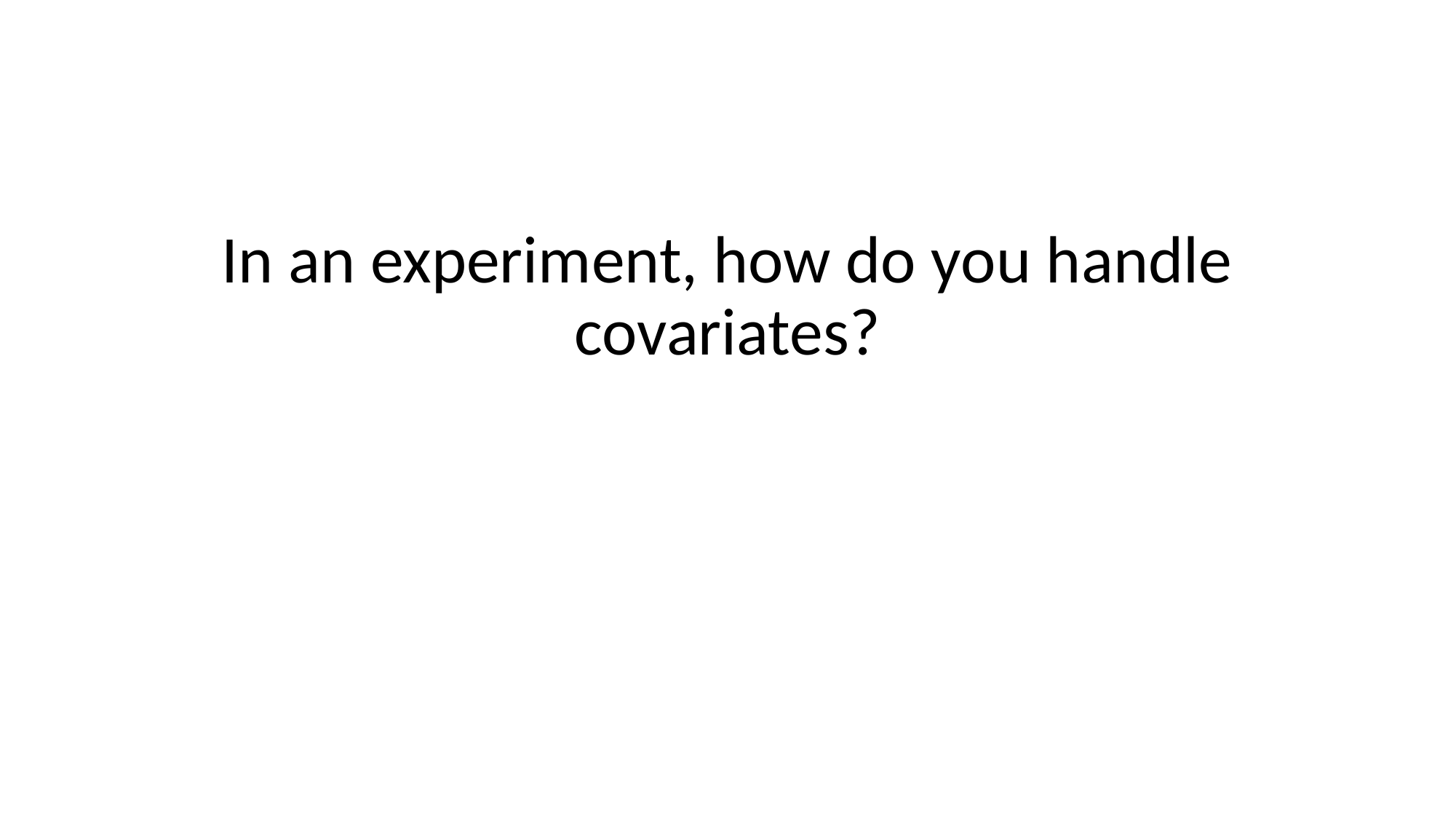

# In an experiment, how do you handle covariates?